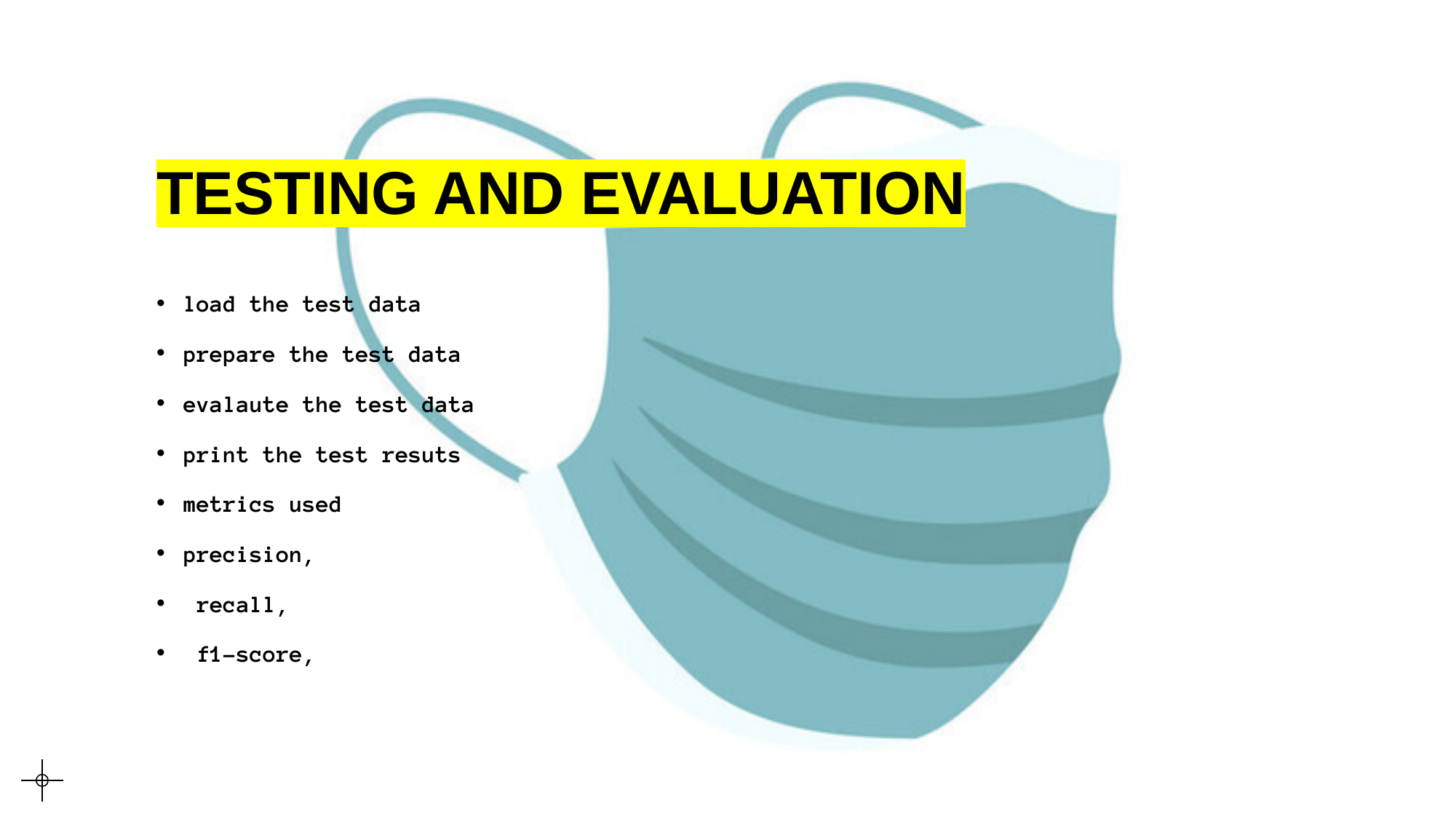

# TESTING AND EVALUATION
load the test data
prepare the test data
evalaute the test data
print the test resuts
metrics used
precision,
 recall,
 f1-score,